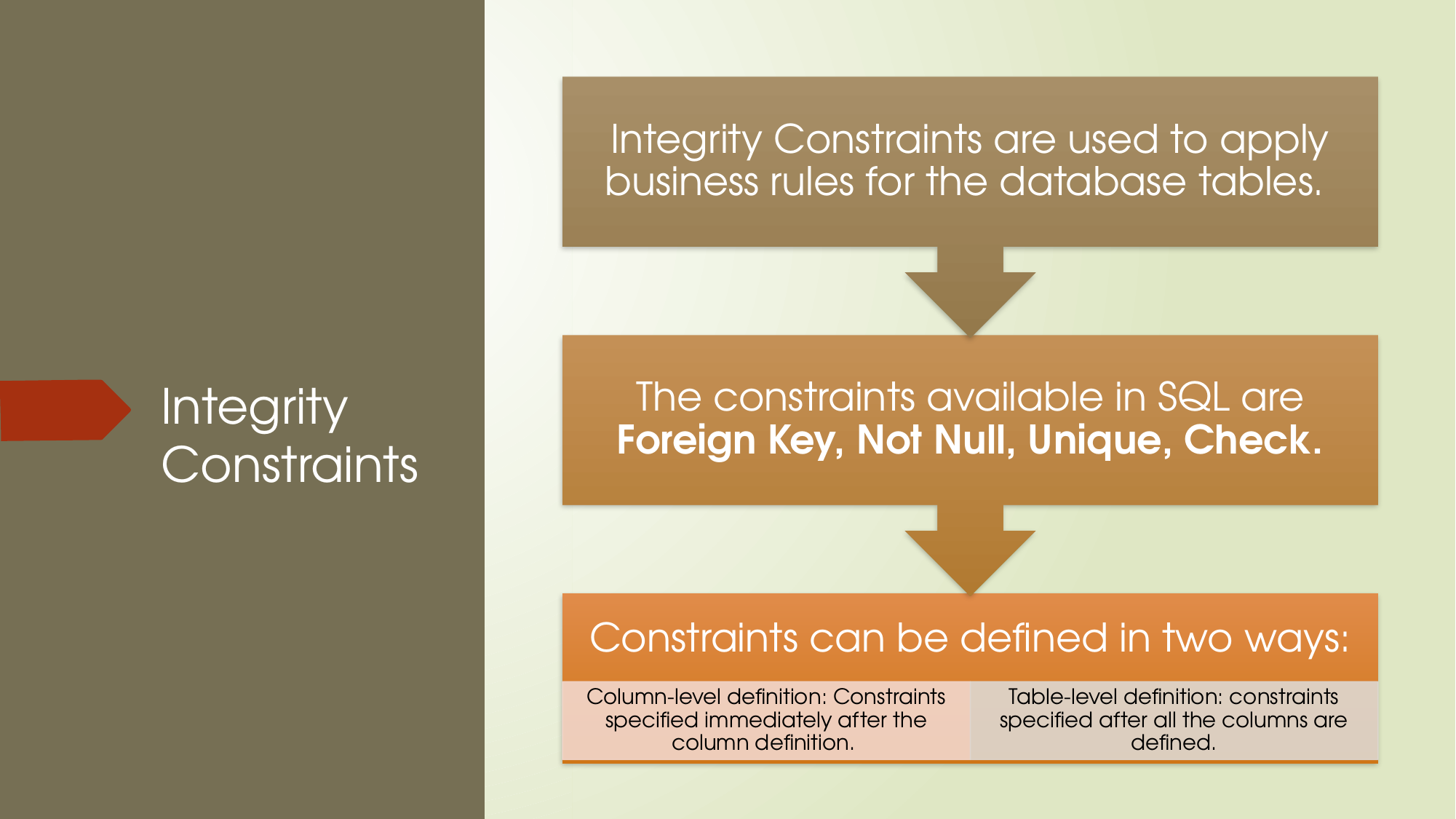

Constraints can be defined in two ways:
Column-level definition: Constraints specified immediately after the column definition.
Table-level definition: constraints specified after all the columns are defined.
The constraints available in SQL are Foreign Key, Not Null, Unique, Check.
Integrity Constraints are used to apply business rules for the database tables.
# Integrity Constraints